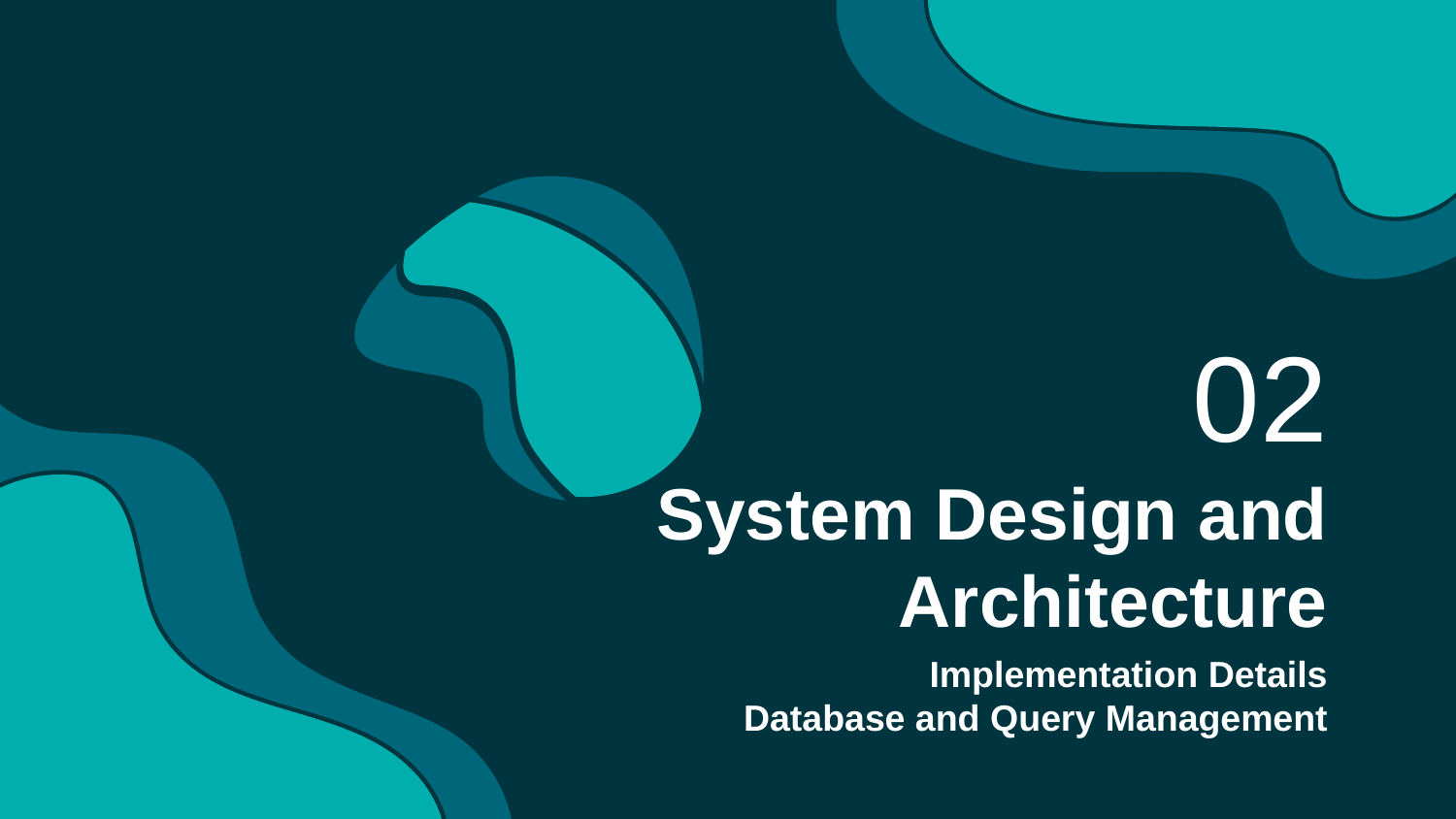

02
# System Design and Architecture
Implementation Details
Database and Query Management